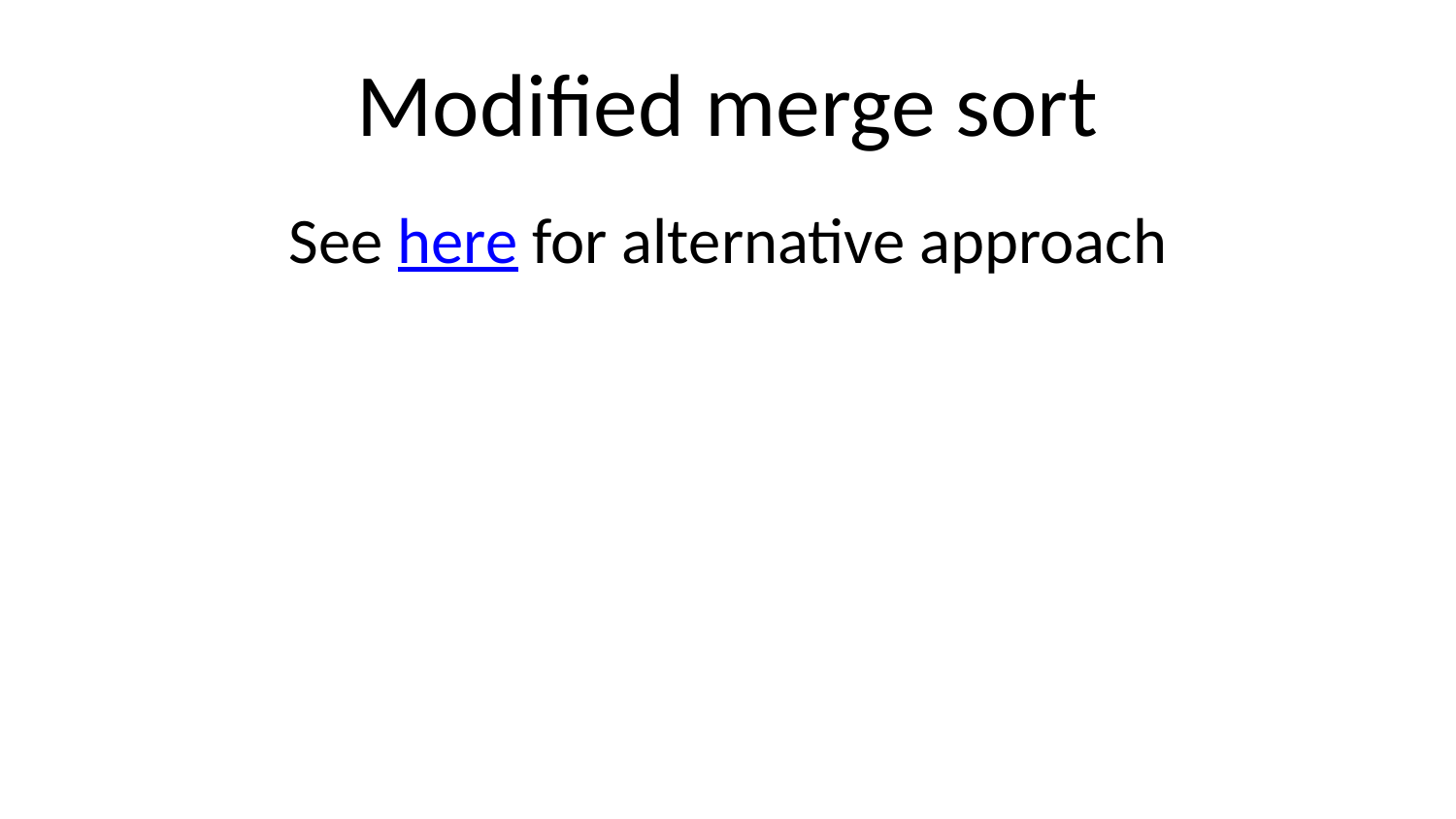

# Modified merge sort
See here for alternative approach